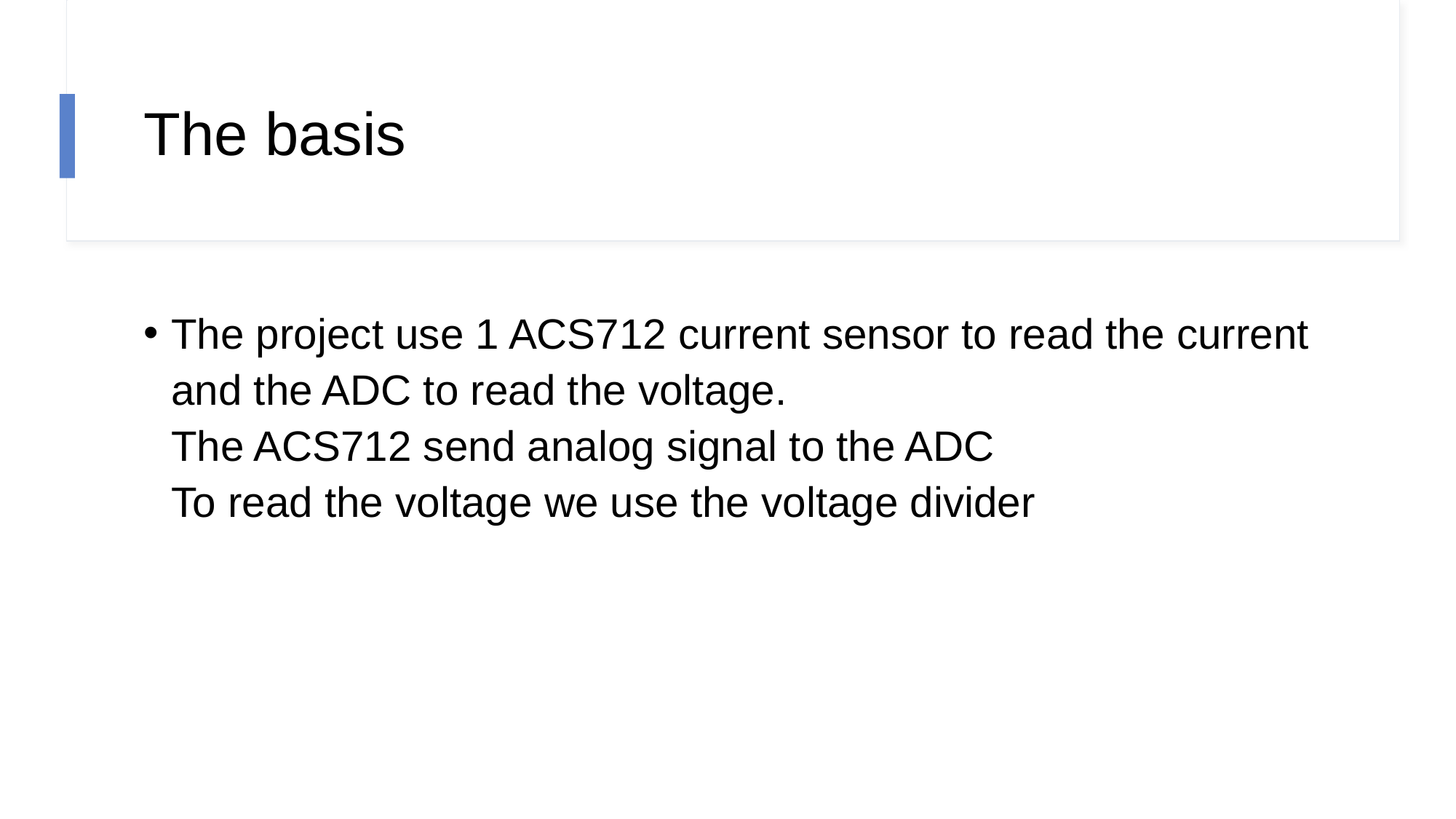

# The basis
The project use 1 ACS712 current sensor to read the current and the ADC to read the voltage.
The ACS712 send analog signal to the ADC
To read the voltage we use the voltage divider